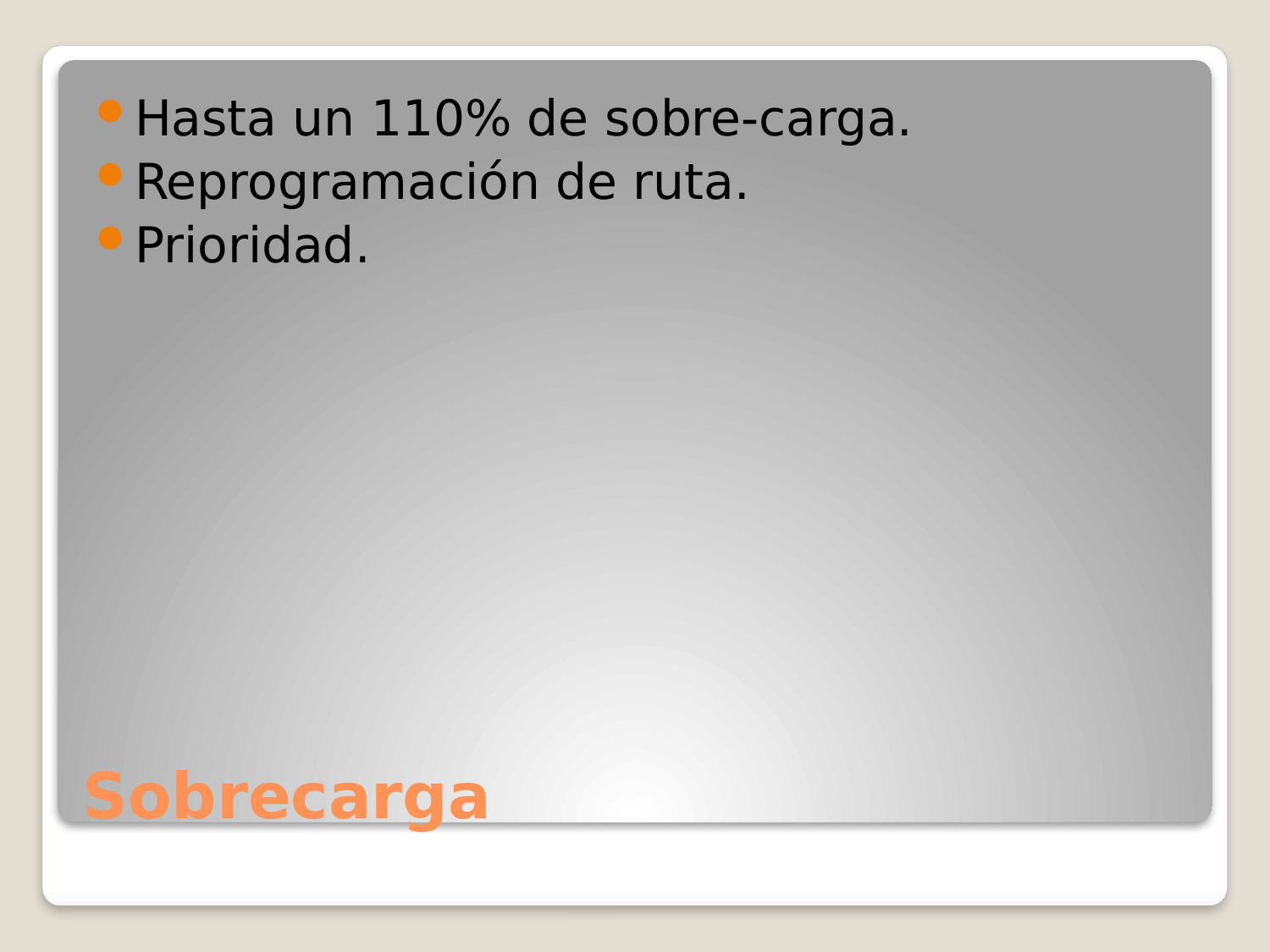

Hasta un 110% de sobre-carga.
Reprogramación de ruta.
Prioridad.
# Sobrecarga